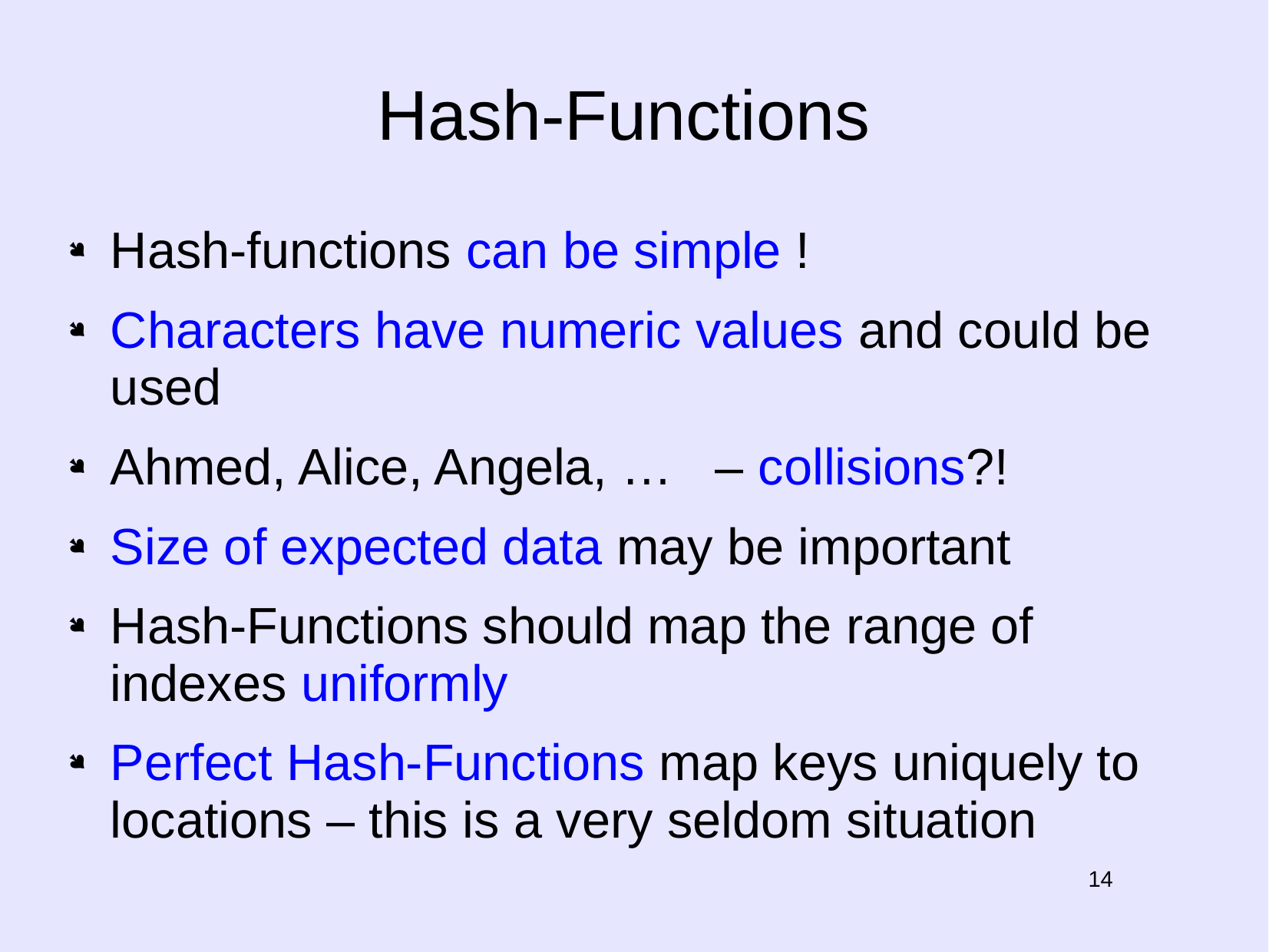

# Hash-Functions
Hash-functions can be simple !
Characters have numeric values and could be used
Ahmed, Alice, Angela, …   – collisions?!
Size of expected data may be important
Hash-Functions should map the range of indexes uniformly
Perfect Hash-Functions map keys uniquely to locations – this is a very seldom situation
14